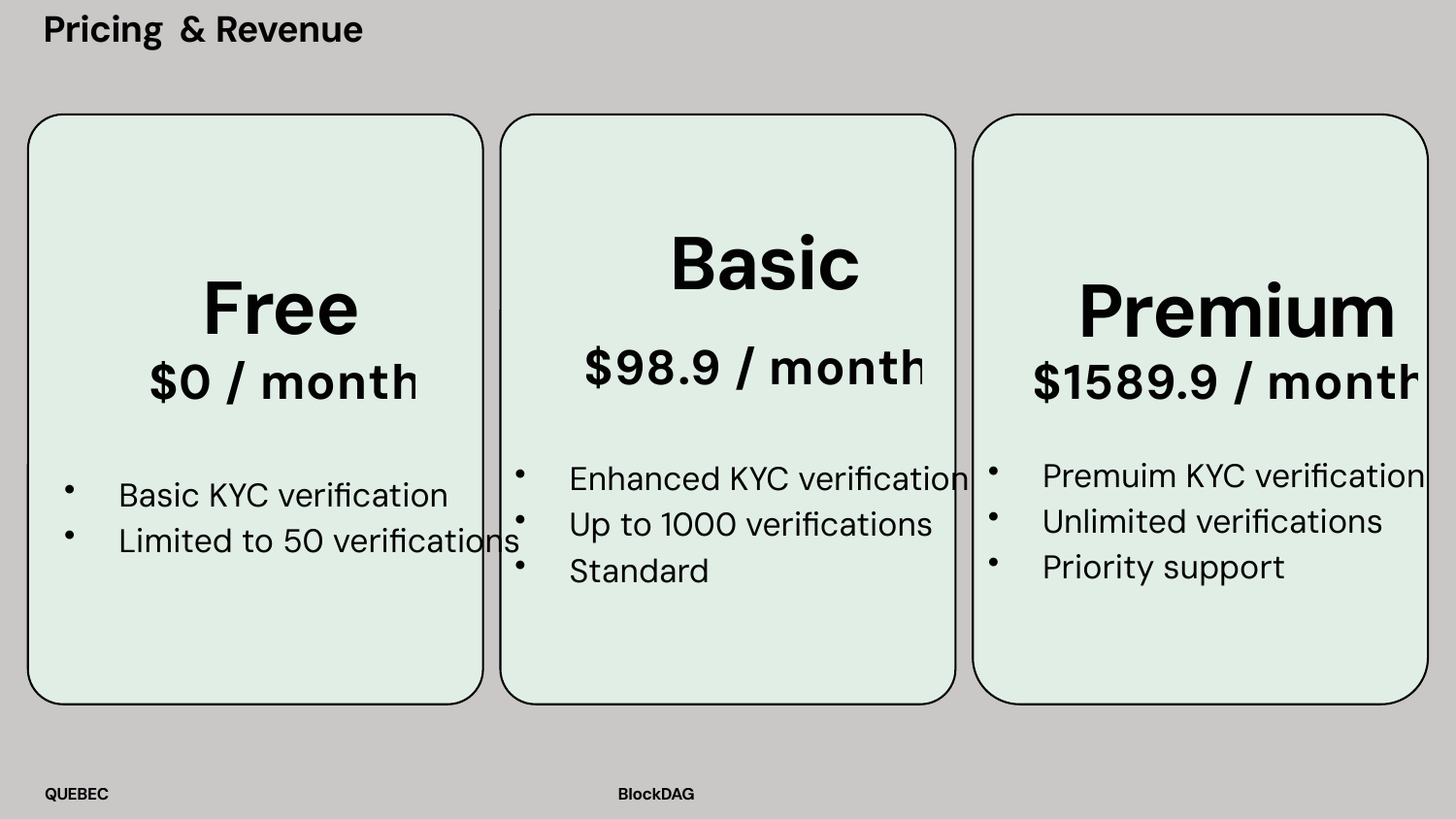

Pricing  & Revenue

Free
Basic
Premium
$98.9 / month
$0 / month
$1589.9 / month
Premuim KYC verification
Unlimited verifications
Priority support
Enhanced KYC verification
Up to 1000 verifications
Standard
Basic KYC verification
Limited to 50 verifications
BlockDAG
QUEBEC